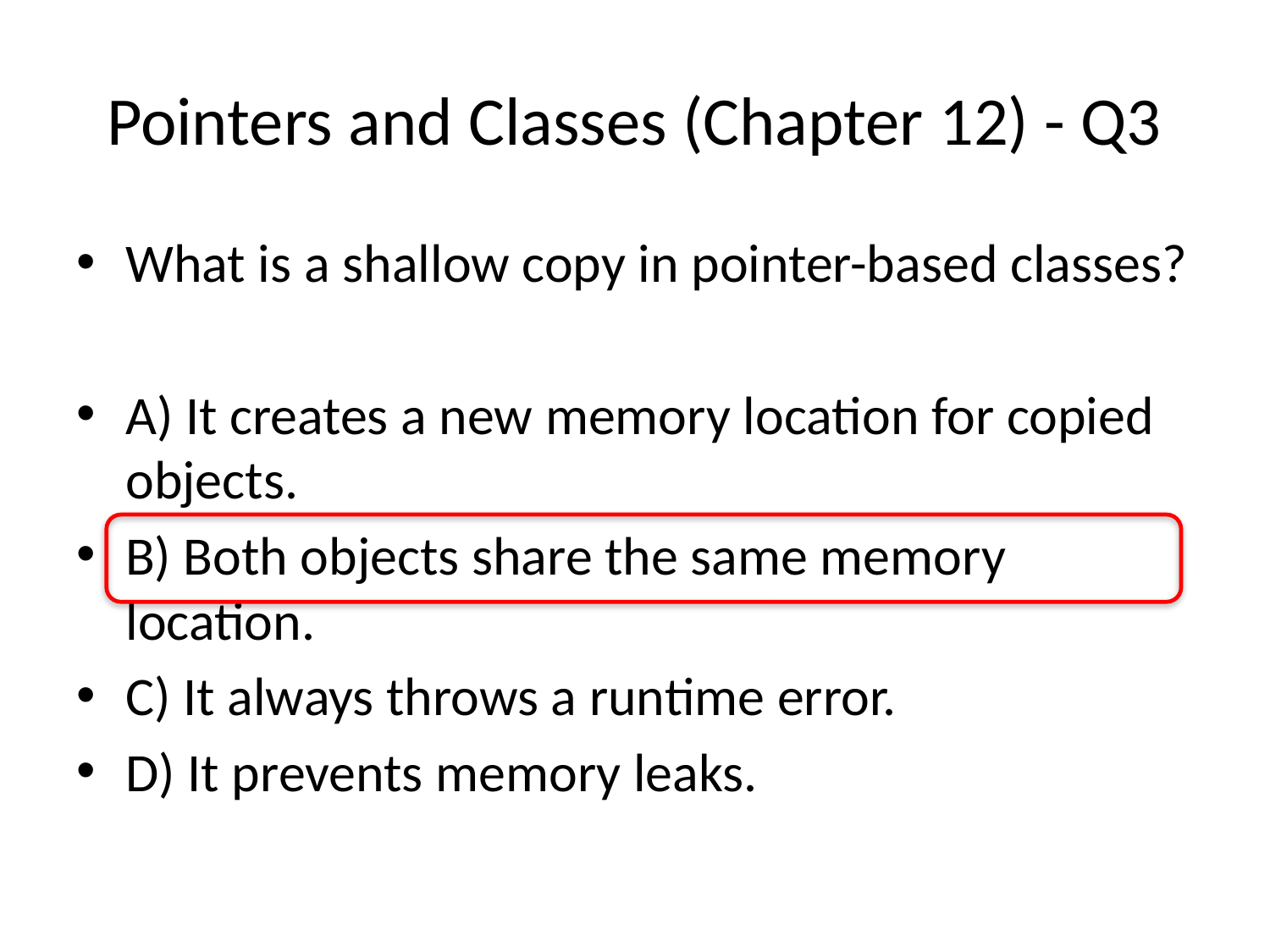

# Pointers and Classes (Chapter 12) - Q3
What is a shallow copy in pointer-based classes?

A) It creates a new memory location for copied objects.
B) Both objects share the same memory location.
C) It always throws a runtime error.
D) It prevents memory leaks.